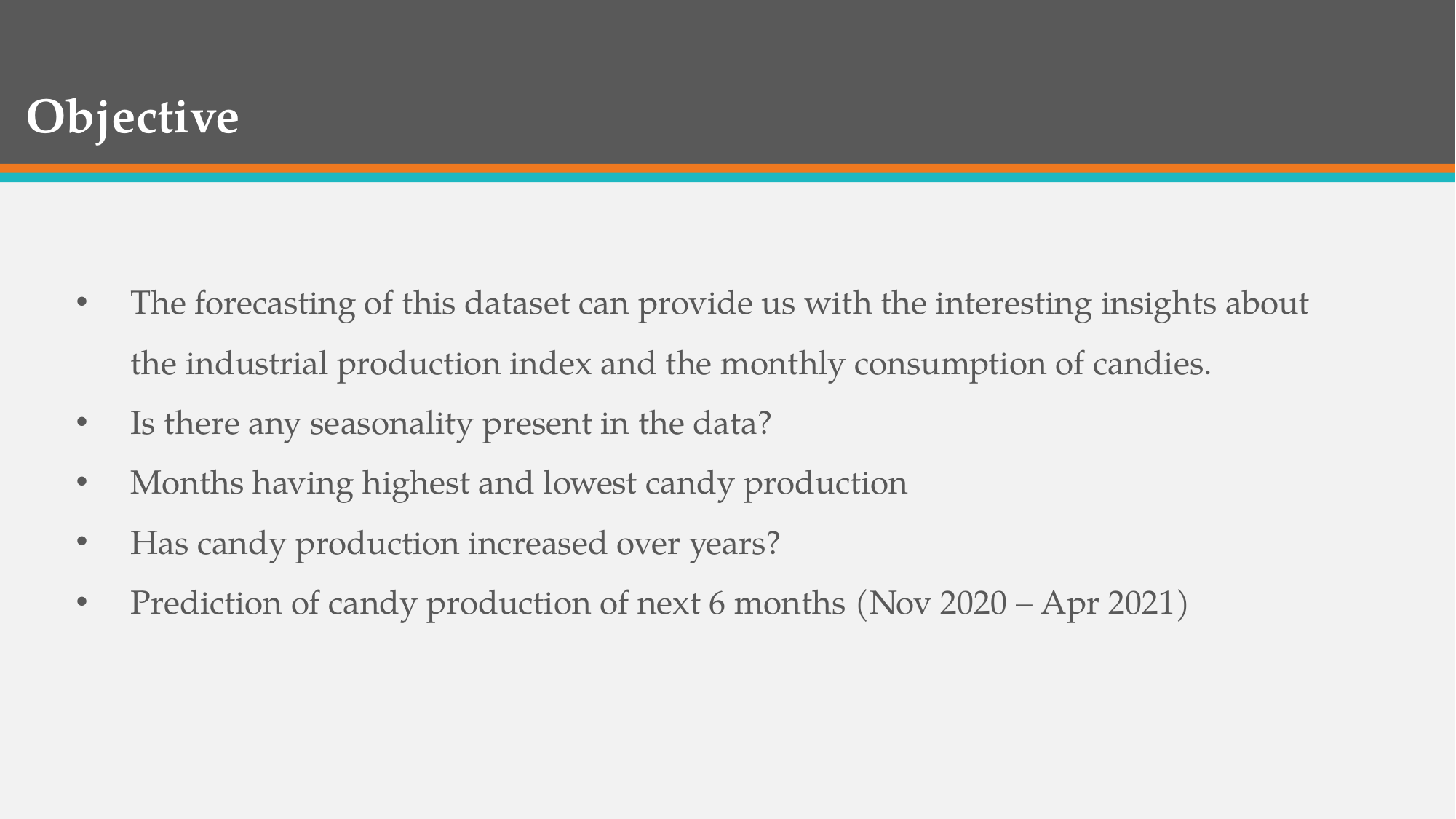

# Objective
The forecasting of this dataset can provide us with the interesting insights about the industrial production index and the monthly consumption of candies.
Is there any seasonality present in the data?
Months having highest and lowest candy production
Has candy production increased over years?
Prediction of candy production of next 6 months (Nov 2020 – Apr 2021)